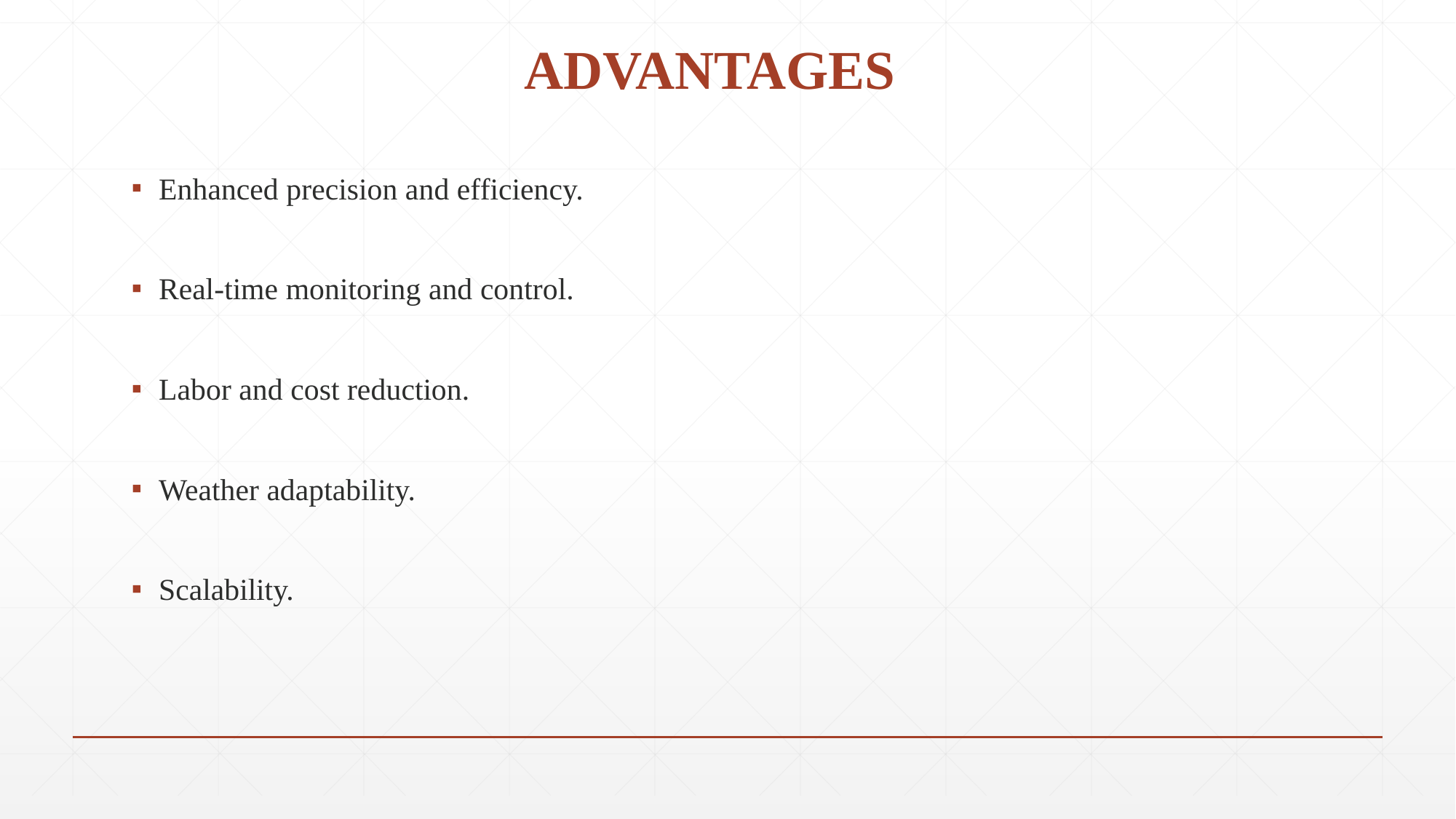

# ADVANTAGES
Enhanced precision and efficiency.
Real-time monitoring and control.
Labor and cost reduction.
Weather adaptability.
Scalability.